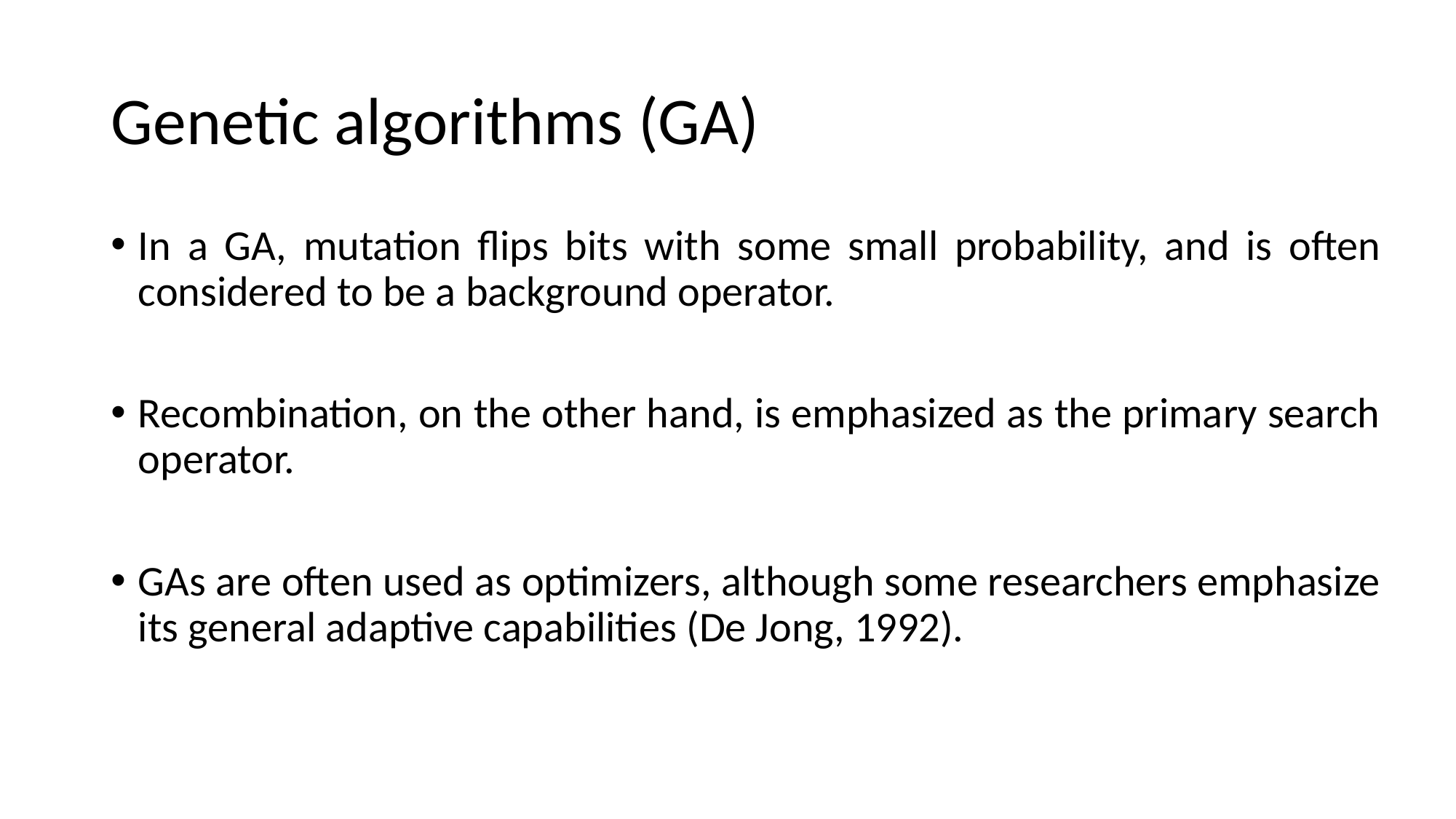

# Genetic algorithms (GA)
In a GA, mutation flips bits with some small probability, and is often considered to be a background operator.

Recombination, on the other hand, is emphasized as the primary search operator.

GAs are often used as optimizers, although some researchers emphasize its general adaptive capabilities (De Jong, 1992).